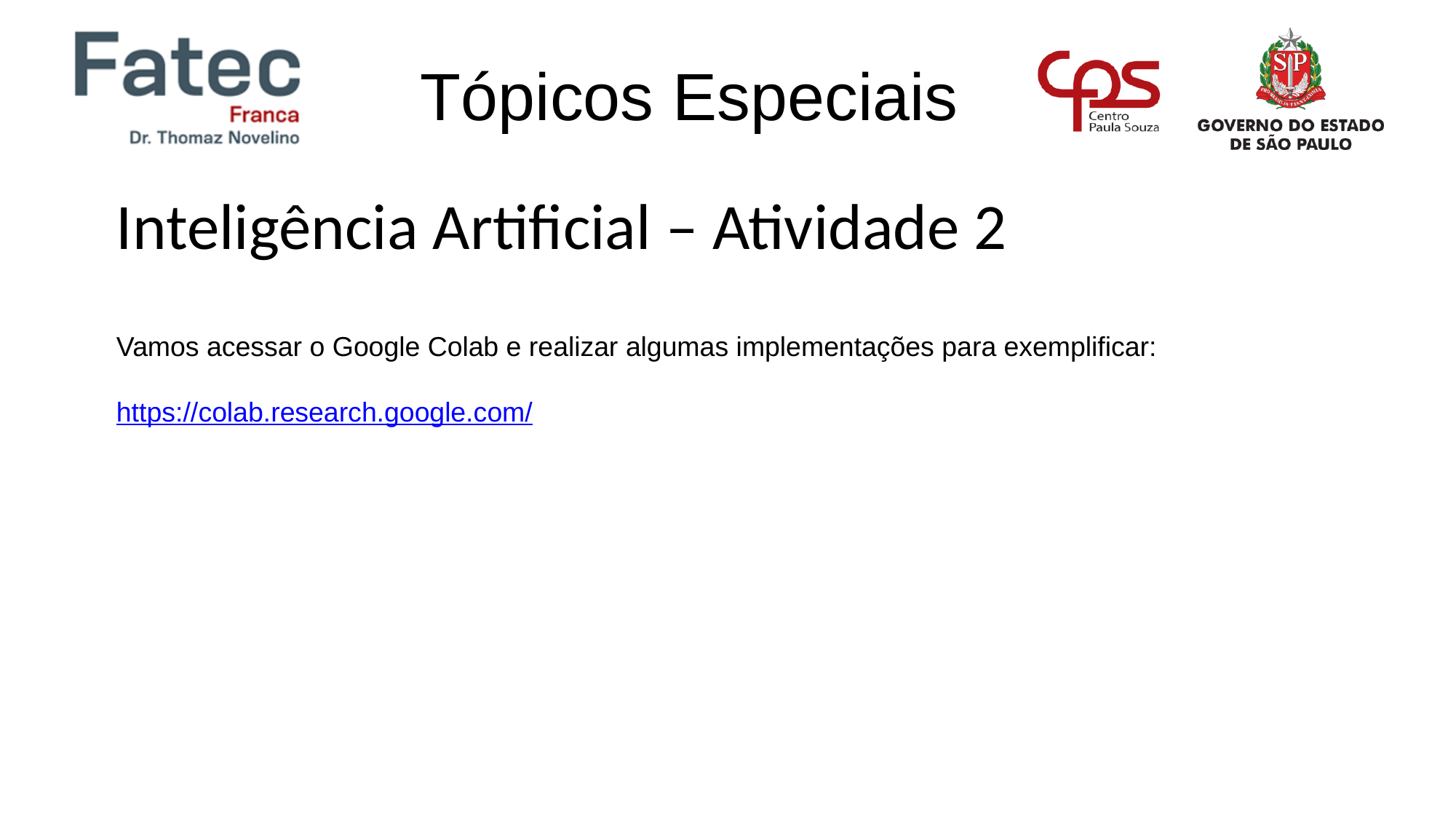

Inteligência Artificial – Atividade 2

Vamos acessar o Google Colab e realizar algumas implementações para exemplificar:

https://colab.research.google.com/